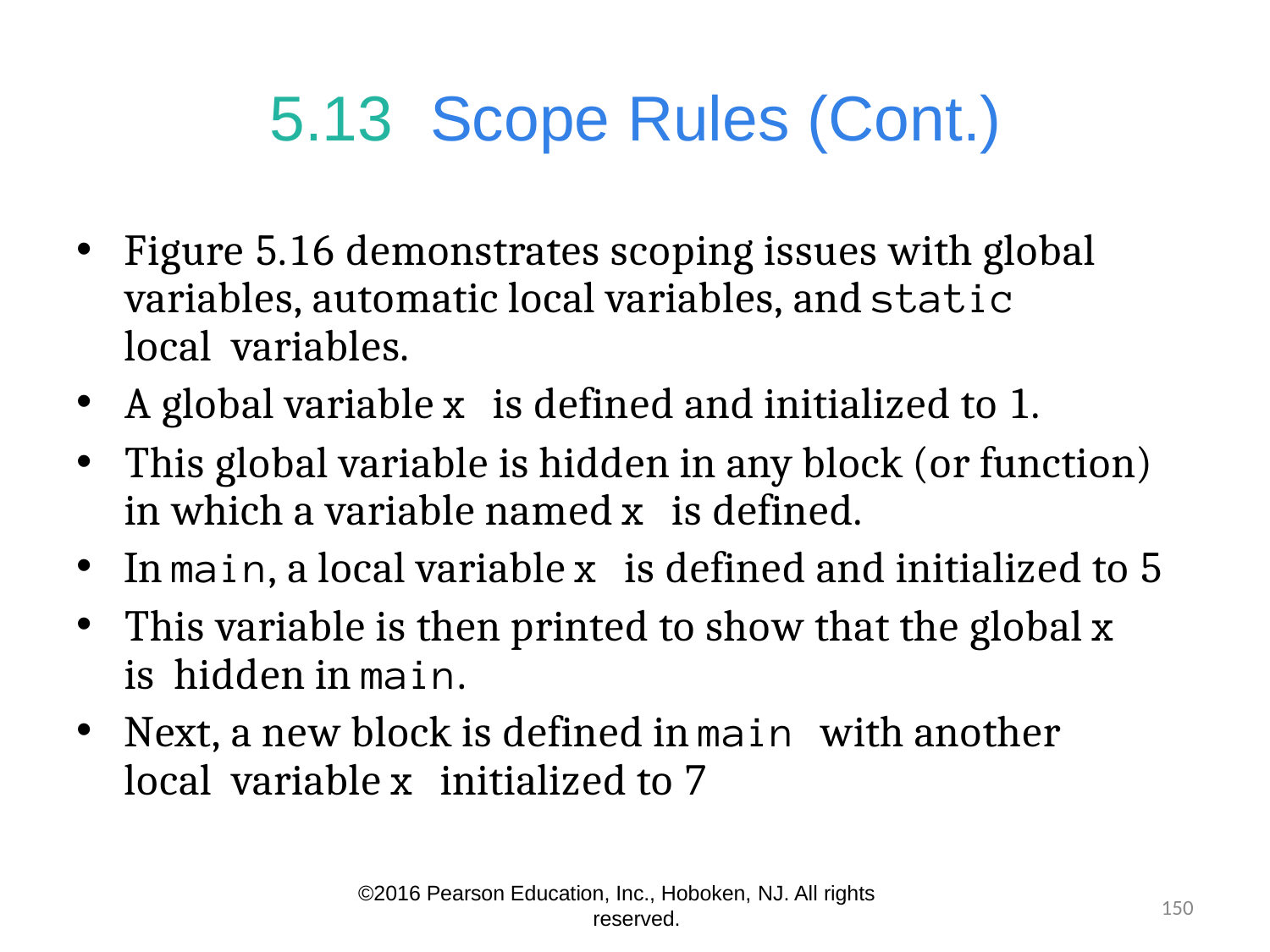

# 5.13	Scope Rules (Cont.)
Figure 5.16 demonstrates scoping issues with global  variables, automatic local variables, and static local  variables.
A global variable x is defined and initialized to 1.
This global variable is hidden in any block (or function)  in which a variable named x is defined.
In main, a local variable x is defined and initialized to 5
This variable is then printed to show that the global x is  hidden in main.
Next, a new block is defined in main with another local  variable x initialized to 7
©2016 Pearson Education, Inc., Hoboken, NJ. All rights  reserved.
150